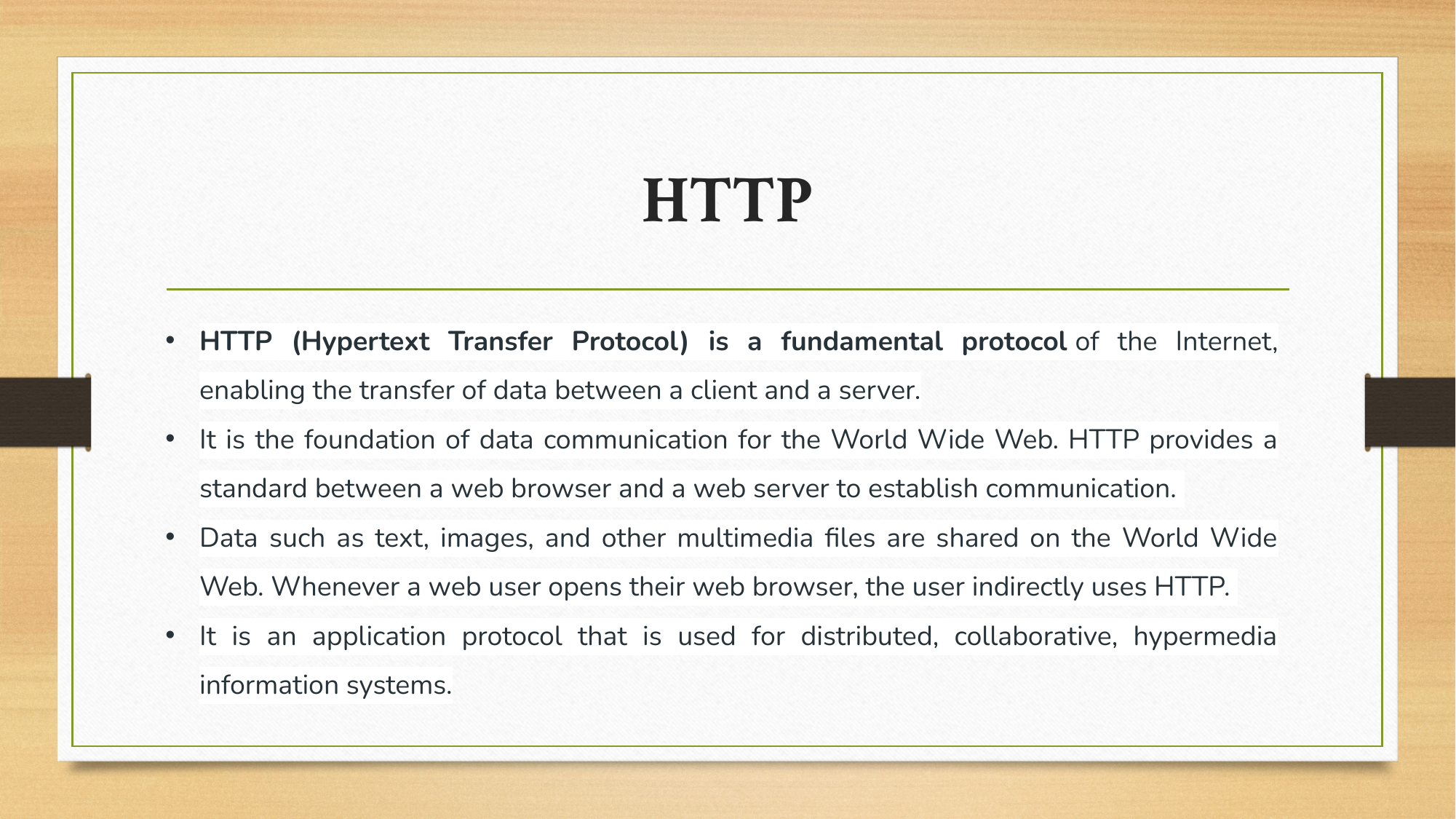

# HTTP
HTTP (Hypertext Transfer Protocol) is a fundamental protocol of the Internet, enabling the transfer of data between a client and a server.
It is the foundation of data communication for the World Wide Web. HTTP provides a standard between a web browser and a web server to establish communication.
Data such as text, images, and other multimedia files are shared on the World Wide Web. Whenever a web user opens their web browser, the user indirectly uses HTTP.
It is an application protocol that is used for distributed, collaborative, hypermedia information systems.